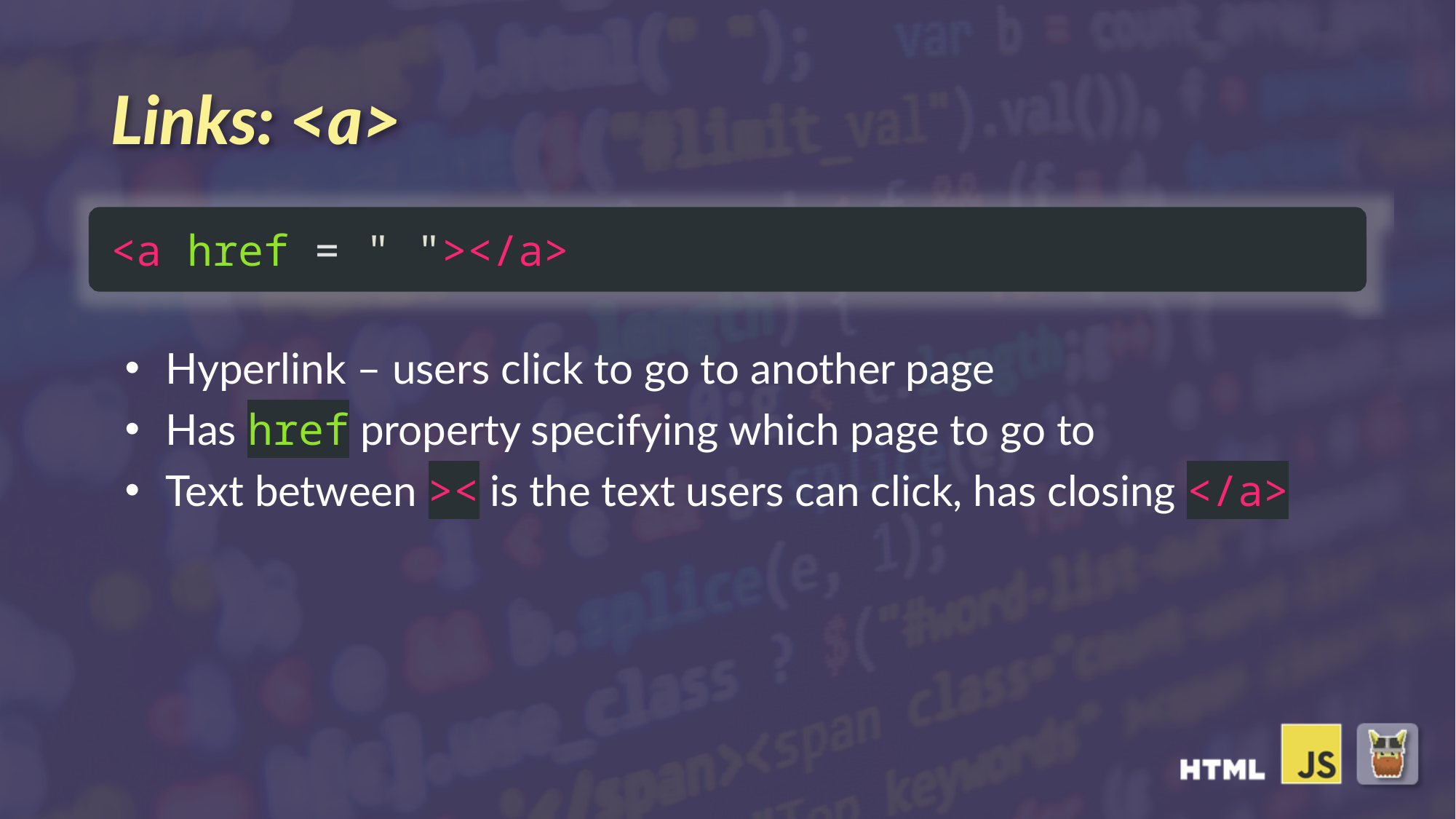

# Links: <a>
<a href = " "></a>
Hyperlink – users click to go to another page
Has href property specifying which page to go to
Text between >< is the text users can click, has closing </a>